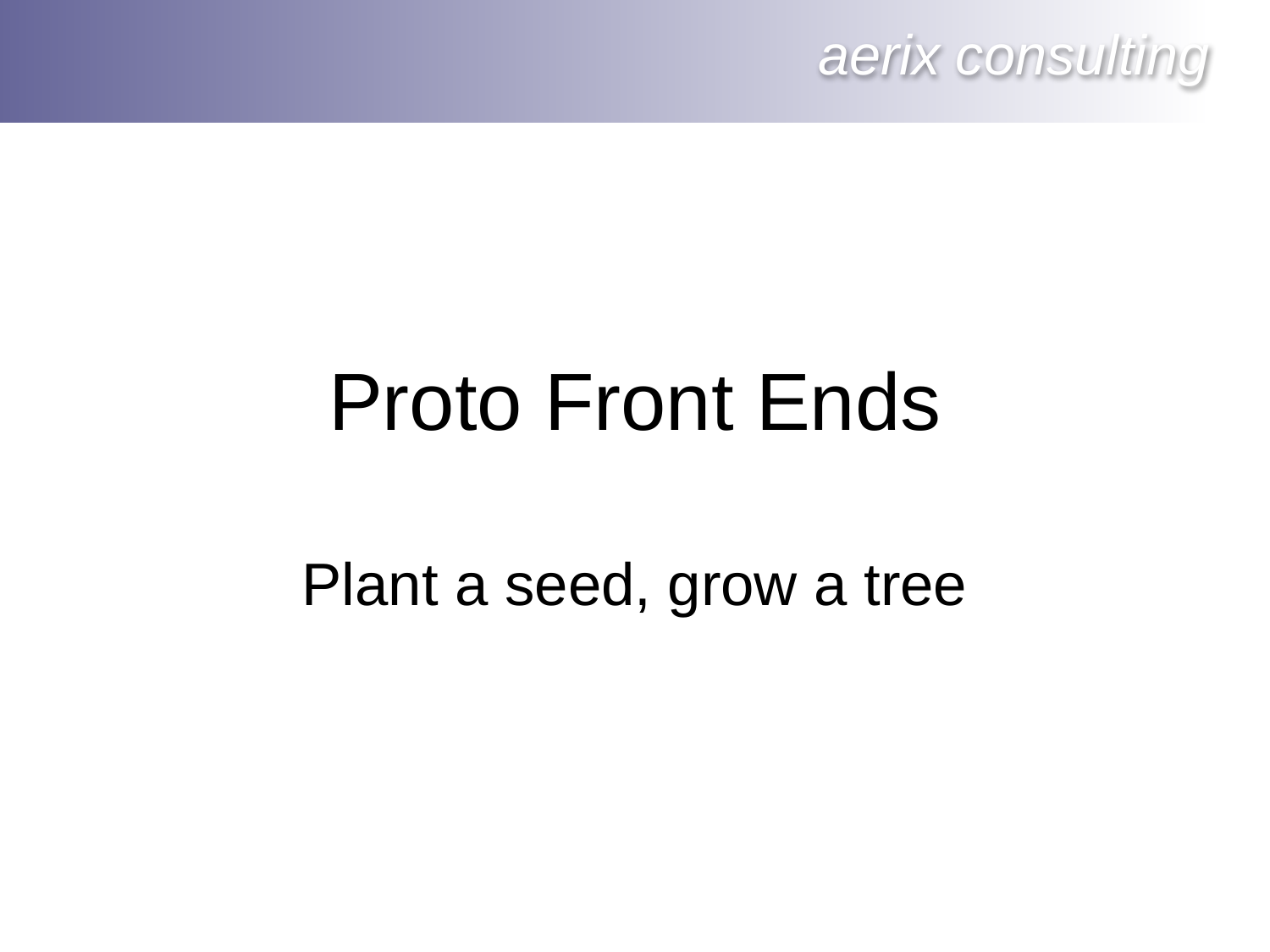

# Proto Front Ends
Plant a seed, grow a tree